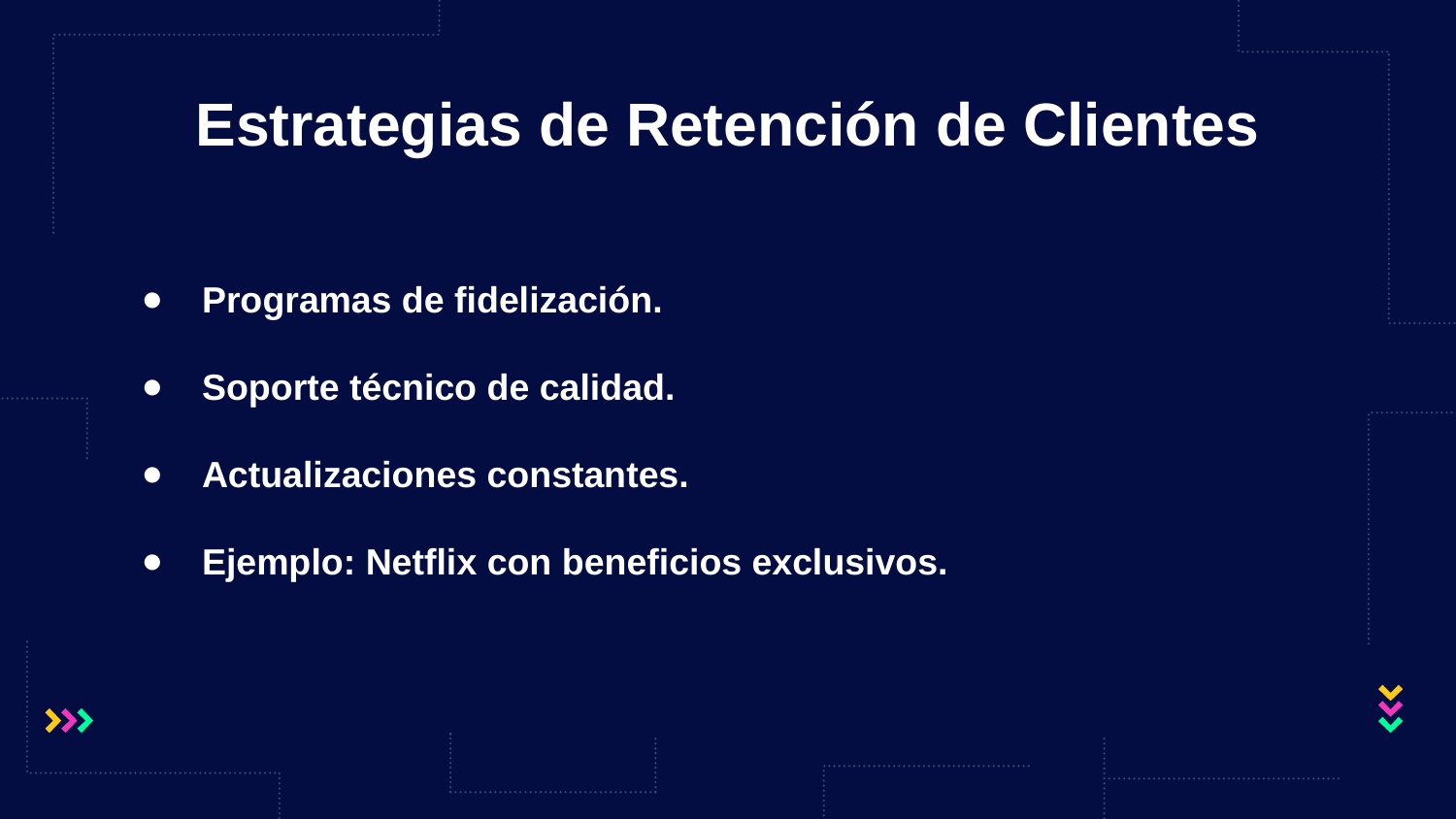

# Estrategias de Retención de Clientes
Programas de fidelización.

Soporte técnico de calidad.

Actualizaciones constantes.

Ejemplo: Netflix con beneficios exclusivos.